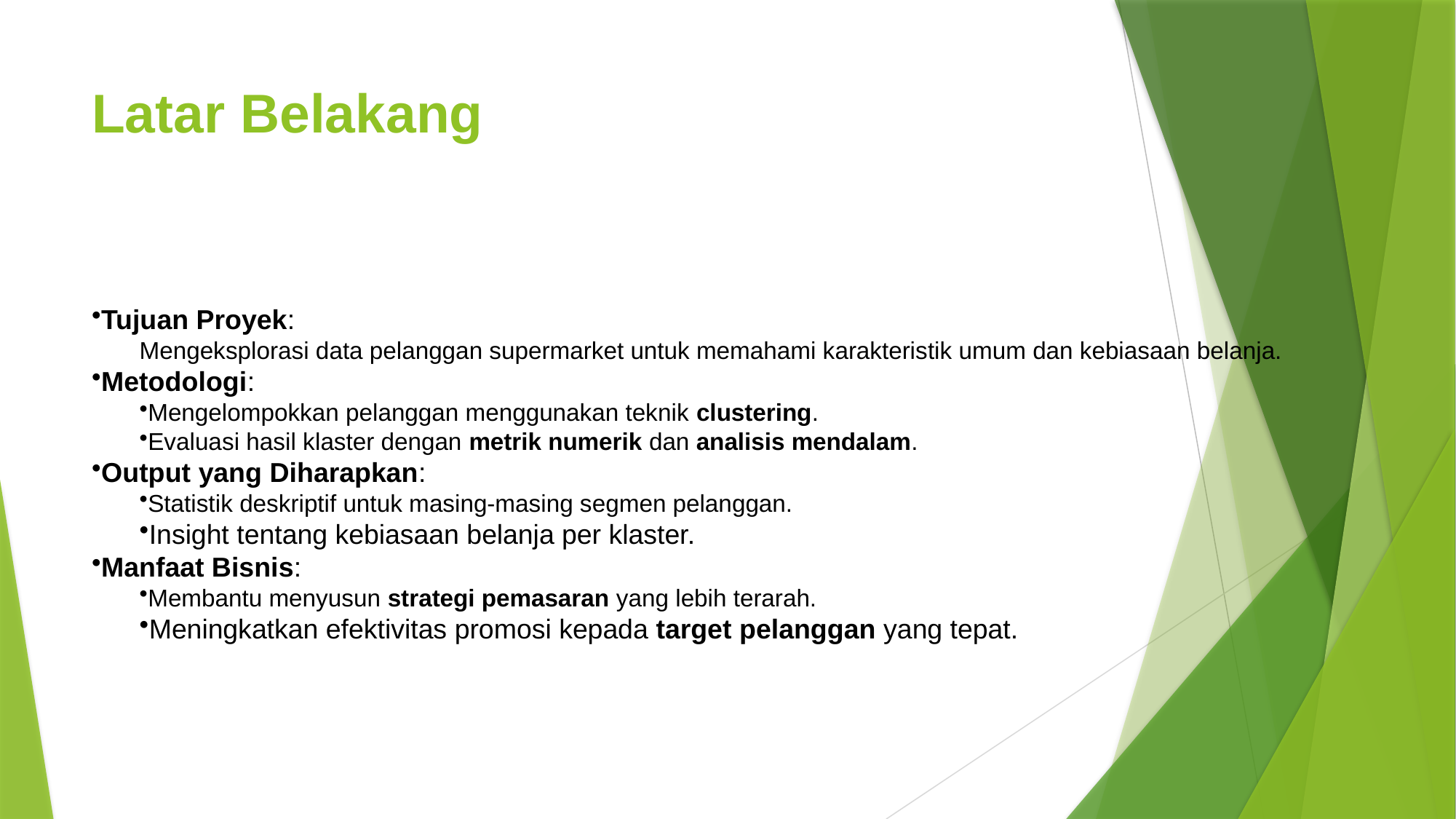

# Latar Belakang
Tujuan Proyek:
Mengeksplorasi data pelanggan supermarket untuk memahami karakteristik umum dan kebiasaan belanja.
Metodologi:
Mengelompokkan pelanggan menggunakan teknik clustering.
Evaluasi hasil klaster dengan metrik numerik dan analisis mendalam.
Output yang Diharapkan:
Statistik deskriptif untuk masing-masing segmen pelanggan.
Insight tentang kebiasaan belanja per klaster.
Manfaat Bisnis:
Membantu menyusun strategi pemasaran yang lebih terarah.
Meningkatkan efektivitas promosi kepada target pelanggan yang tepat.